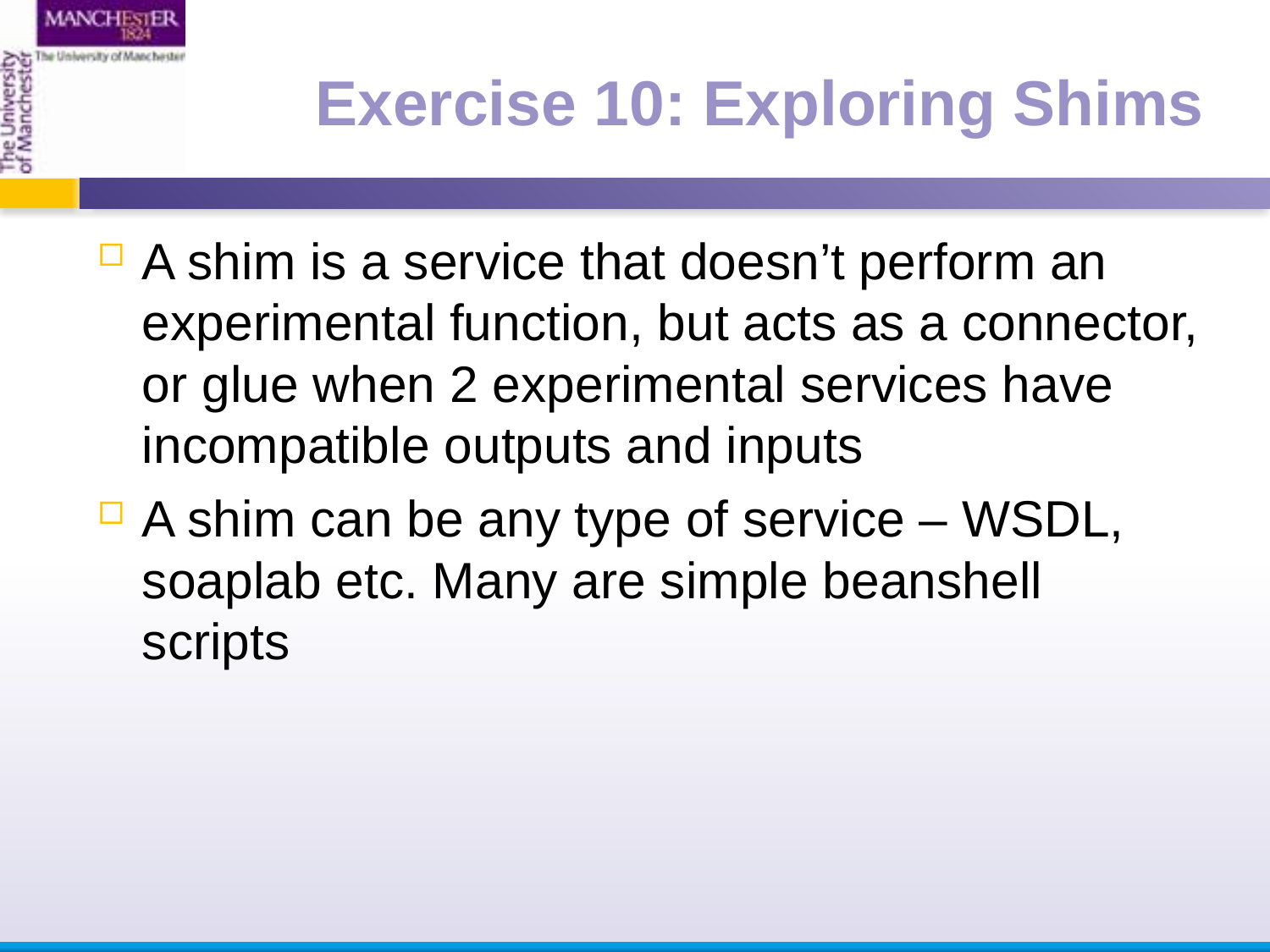

Exercise 10: Exploring Shims
A shim is a service that doesn’t perform an experimental function, but acts as a connector, or glue when 2 experimental services have incompatible outputs and inputs
A shim can be any type of service – WSDL, soaplab etc. Many are simple beanshell scripts